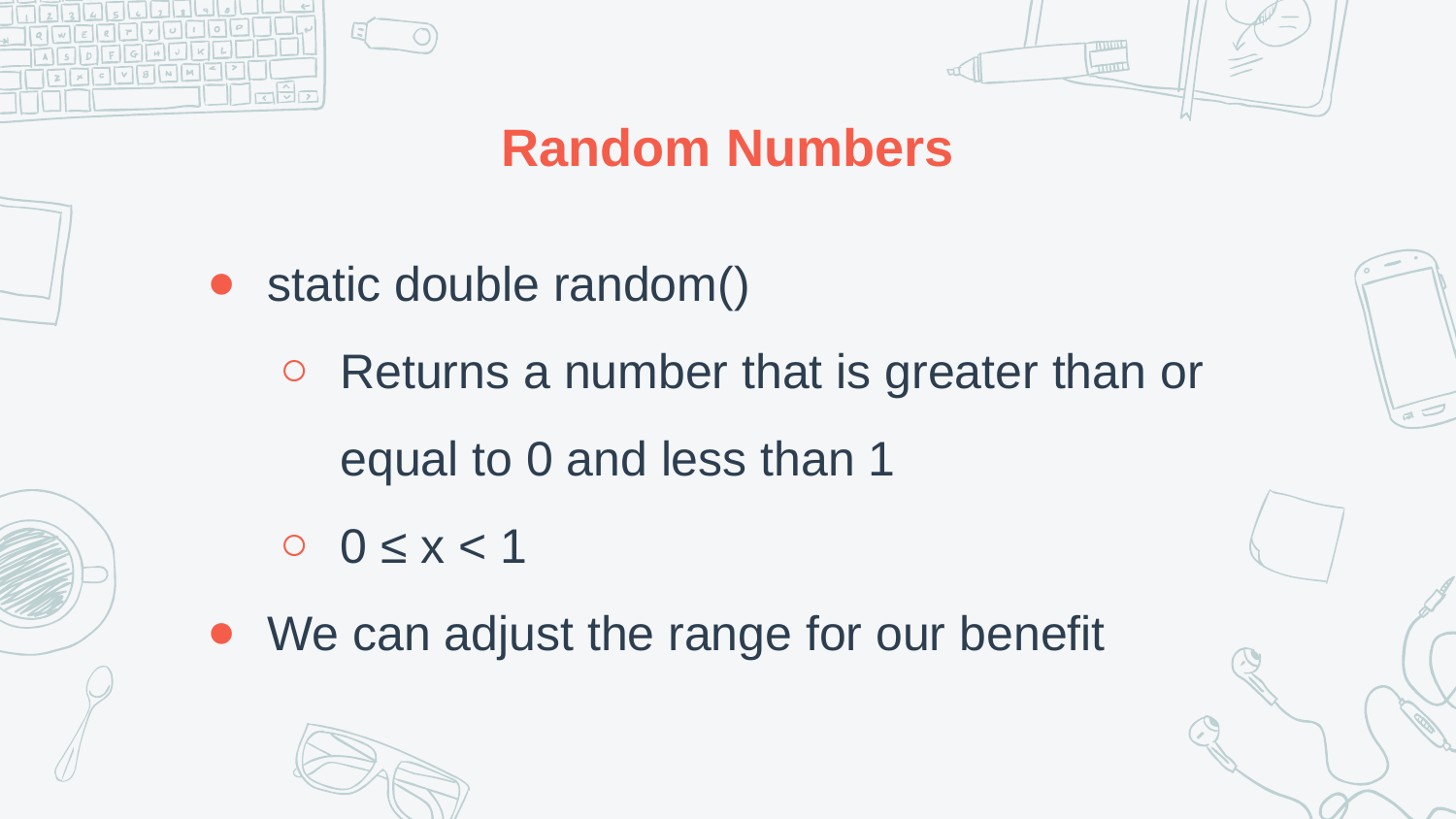

# Random Numbers
static double random()
Returns a number that is greater than or equal to 0 and less than 1
0 ≤ x < 1
We can adjust the range for our benefit